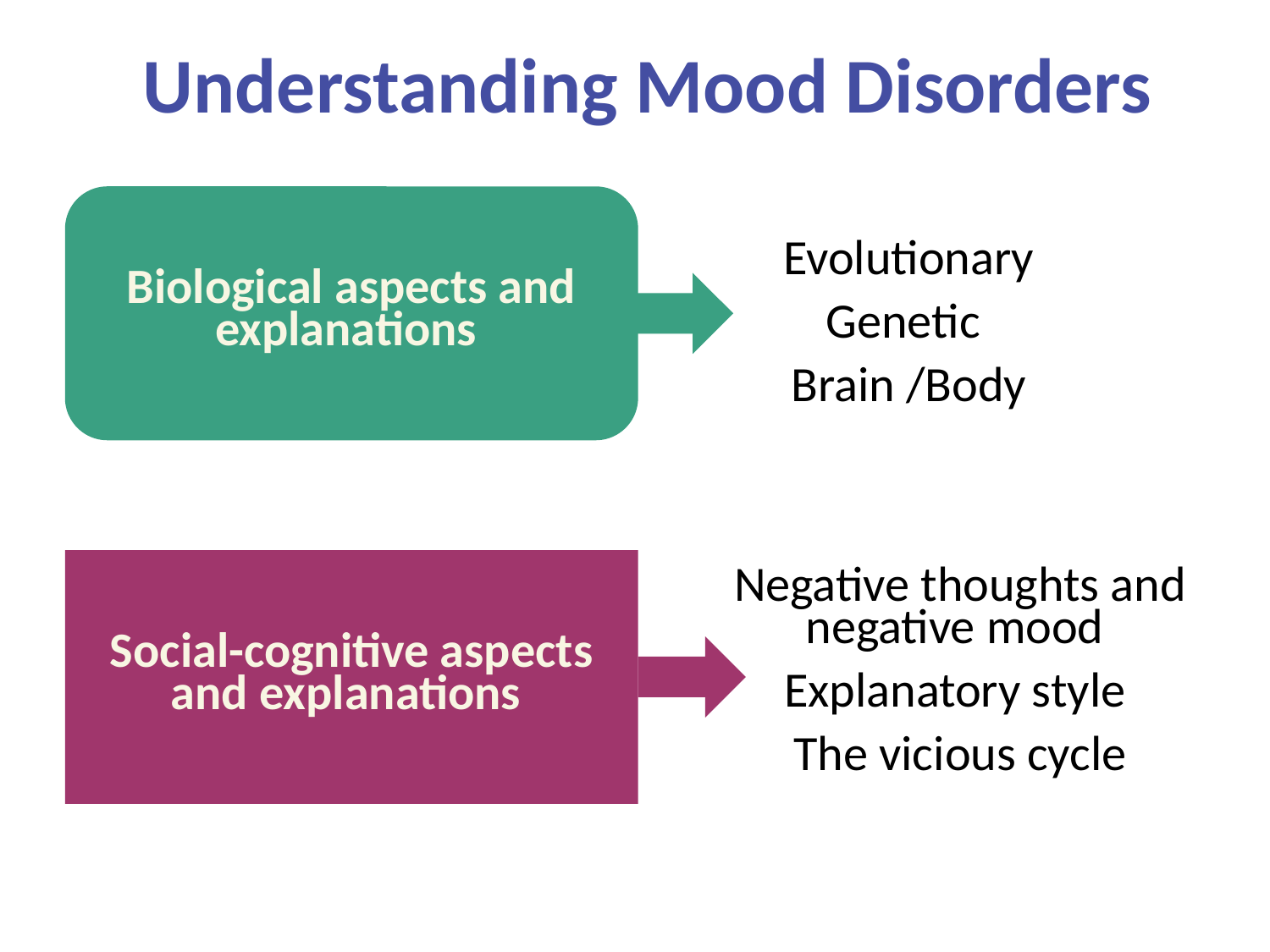

# Understanding Mood Disorders
Biological aspects and explanations
Evolutionary
Genetic
Brain /Body

Social-cognitive aspects and explanations
Negative thoughts and negative mood
Explanatory style
The vicious cycle